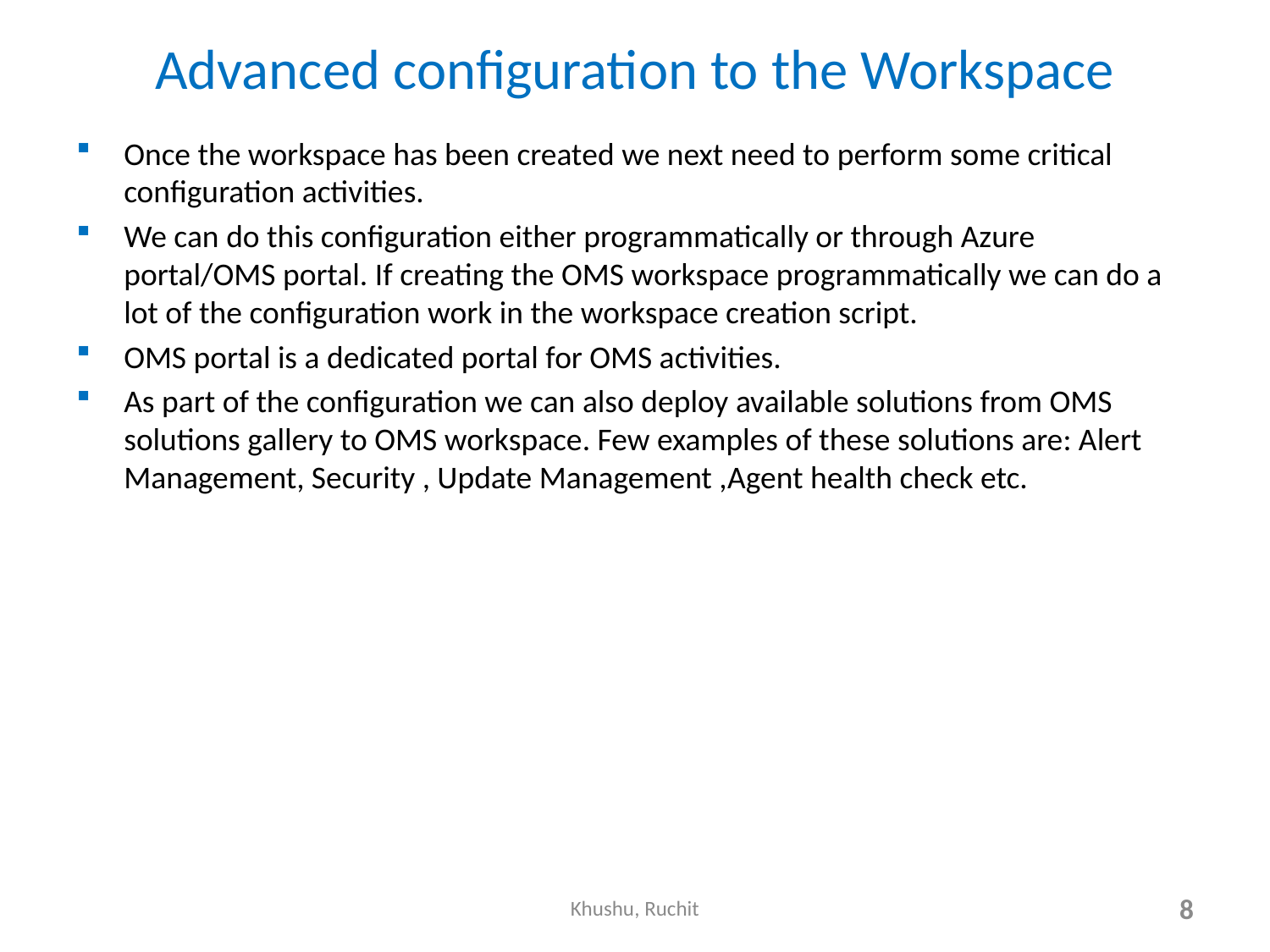

# Advanced configuration to the Workspace
Once the workspace has been created we next need to perform some critical configuration activities.
We can do this configuration either programmatically or through Azure portal/OMS portal. If creating the OMS workspace programmatically we can do a lot of the configuration work in the workspace creation script.
OMS portal is a dedicated portal for OMS activities.
As part of the configuration we can also deploy available solutions from OMS solutions gallery to OMS workspace. Few examples of these solutions are: Alert Management, Security , Update Management ,Agent health check etc.

Khushu, Ruchit
8